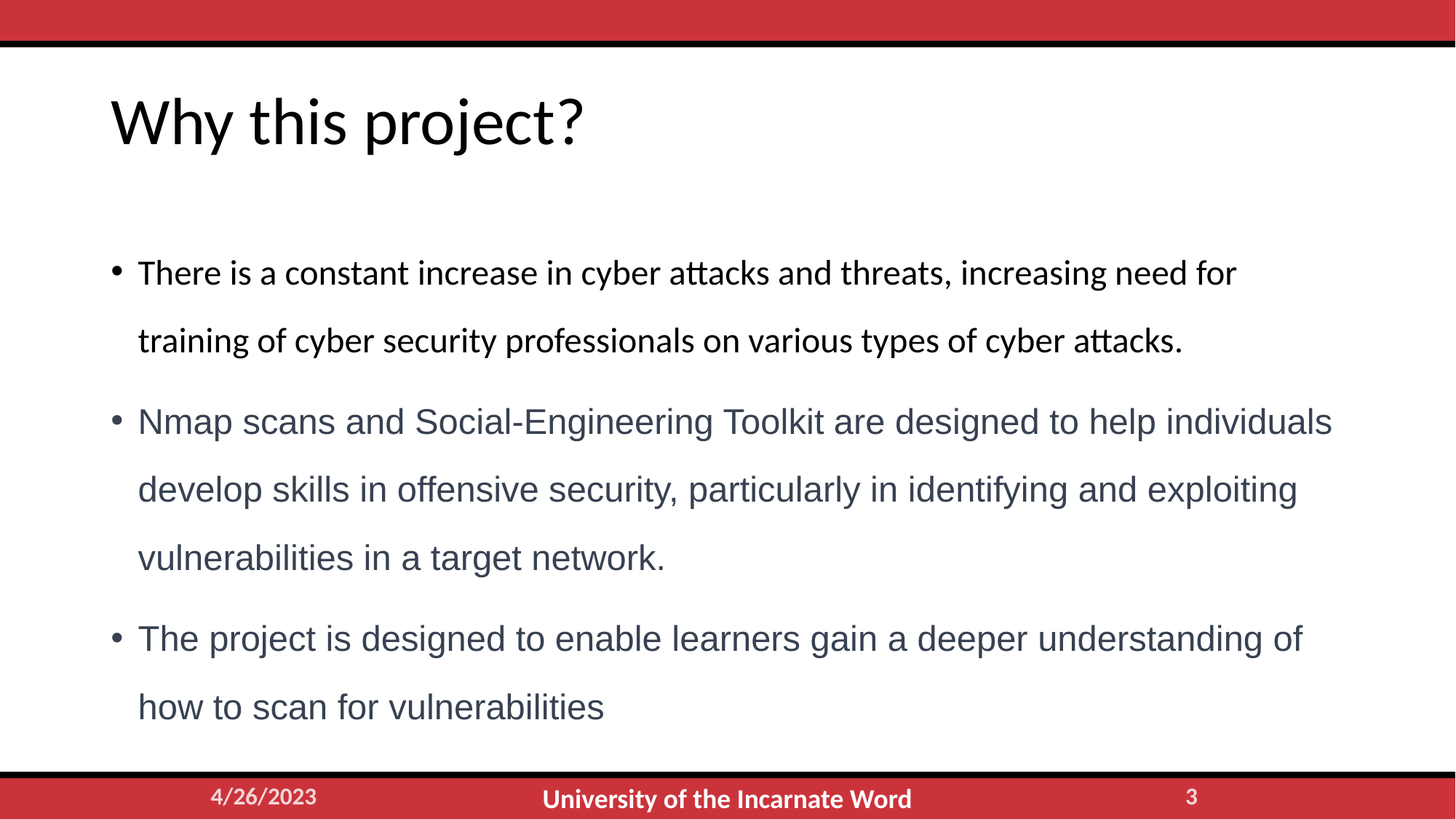

# Why this project?
There is a constant increase in cyber attacks and threats, increasing need for training of cyber security professionals on various types of cyber attacks.
Nmap scans and Social-Engineering Toolkit are designed to help individuals develop skills in offensive security, particularly in identifying and exploiting vulnerabilities in a target network.
The project is designed to enable learners gain a deeper understanding of how to scan for vulnerabilities
4/26/2023
3